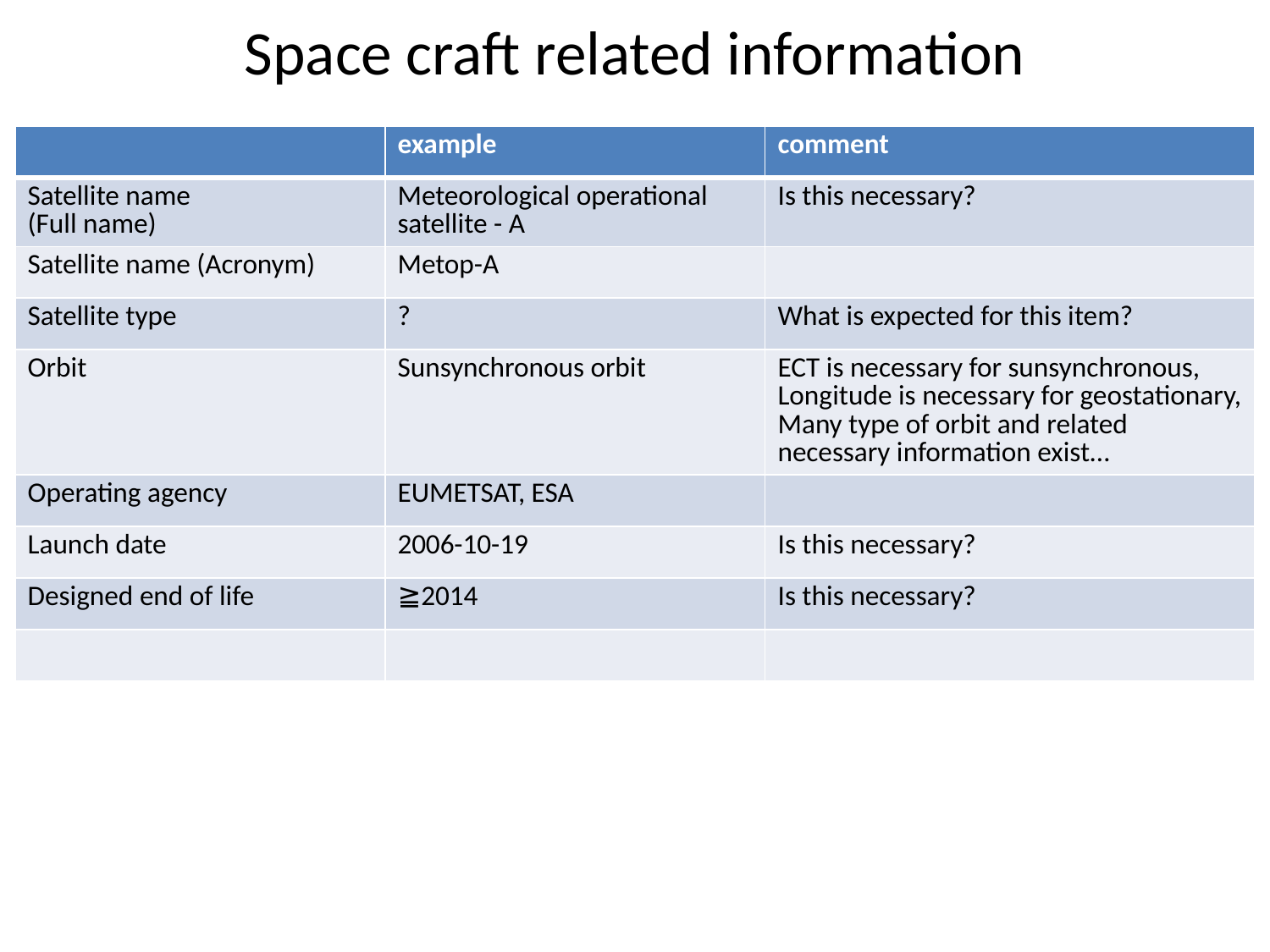

# Space craft related information
|  | example | comment |
| --- | --- | --- |
| Satellite name (Full name) | Meteorological operational satellite - A | Is this necessary? |
| Satellite name (Acronym) | Metop-A |  |
| Satellite type | ? | What is expected for this item? |
| Orbit | Sunsynchronous orbit | ECT is necessary for sunsynchronous, Longitude is necessary for geostationary, Many type of orbit and related necessary information exist… |
| Operating agency | EUMETSAT, ESA |  |
| Launch date | 2006-10-19 | Is this necessary? |
| Designed end of life | ≧2014 | Is this necessary? |
|  |  |  |